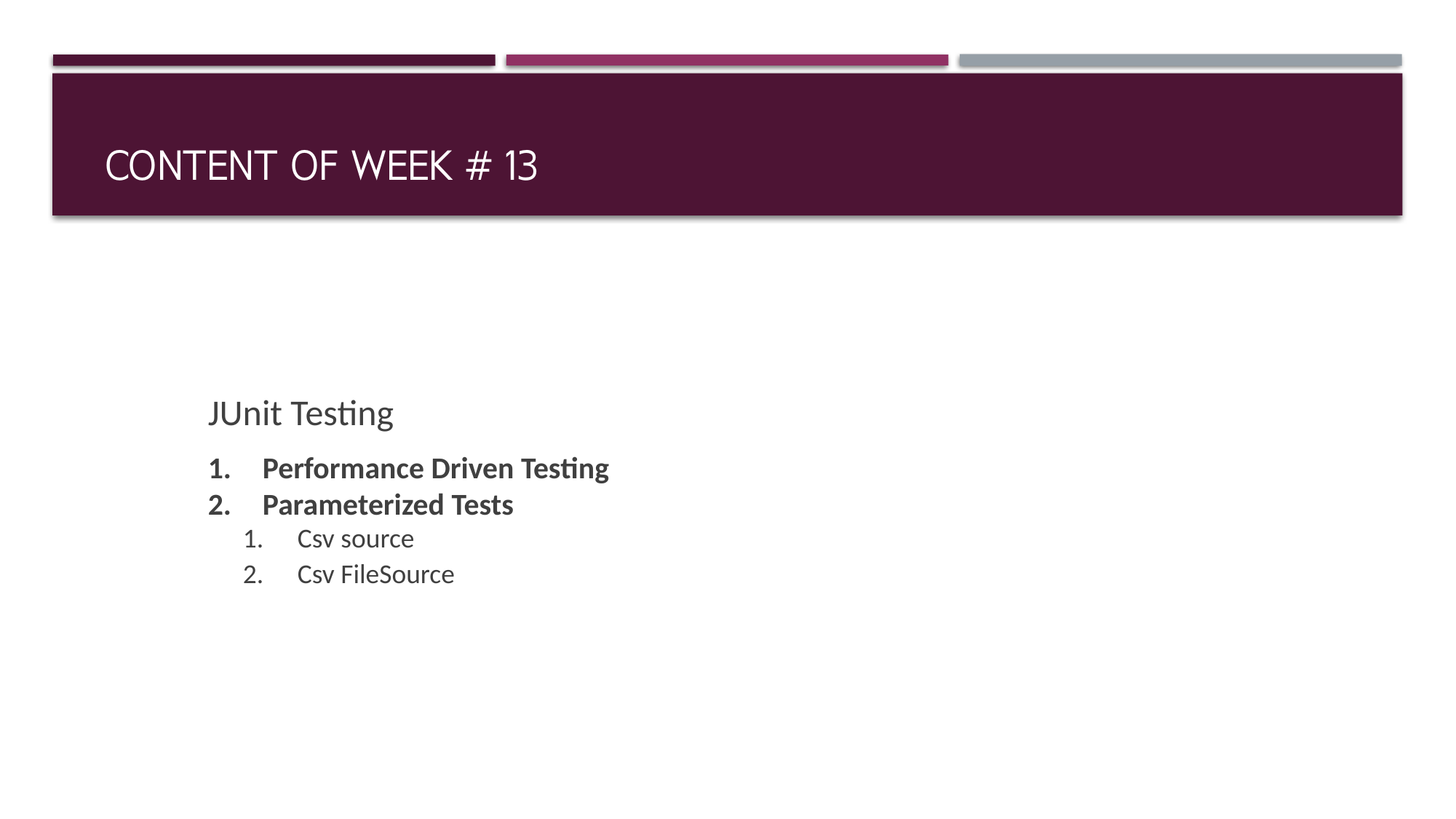

# Content of Week # 13
JUnit Testing

Performance Driven Testing
Parameterized Tests
Csv source
Csv FileSource